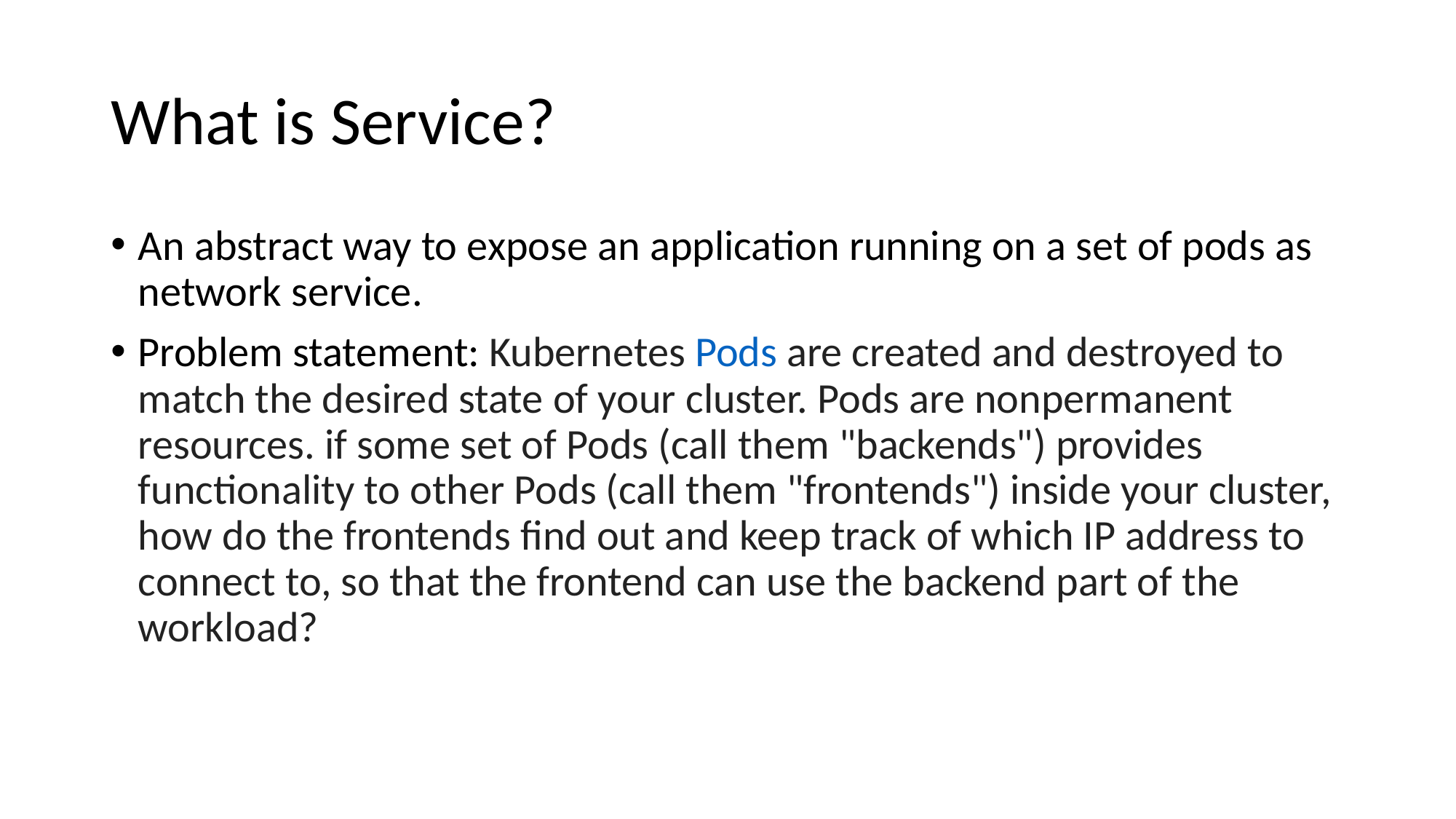

# What is Service?
An abstract way to expose an application running on a set of pods as network service.
Problem statement: Kubernetes Pods are created and destroyed to match the desired state of your cluster. Pods are nonpermanent resources. if some set of Pods (call them "backends") provides functionality to other Pods (call them "frontends") inside your cluster, how do the frontends find out and keep track of which IP address to connect to, so that the frontend can use the backend part of the workload?